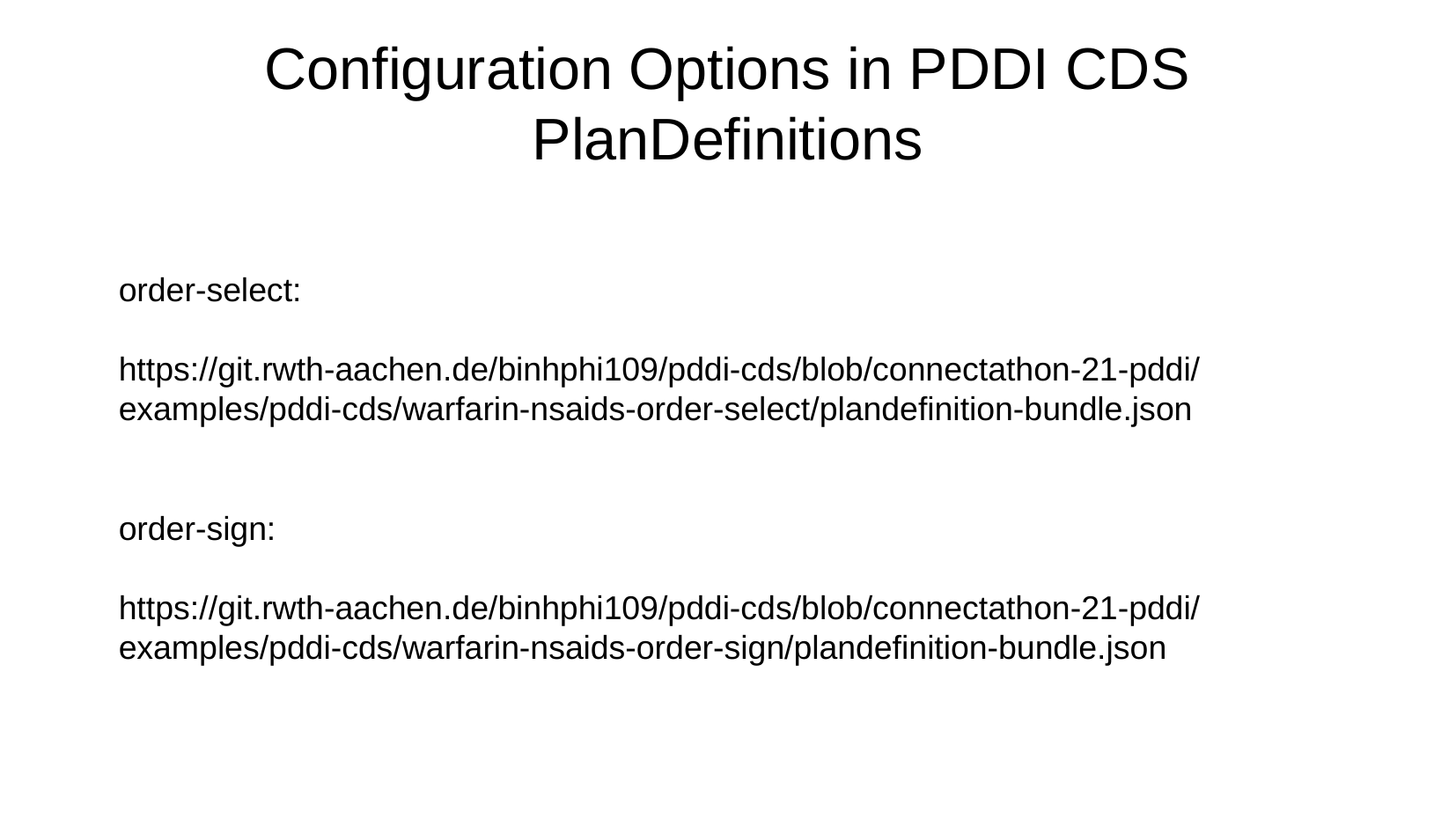

Configuration Options in PDDI CDS PlanDefinitions
order-select:

https://git.rwth-aachen.de/binhphi109/pddi-cds/blob/connectathon-21-pddi/examples/pddi-cds/warfarin-nsaids-order-select/plandefinition-bundle.json
order-sign:

https://git.rwth-aachen.de/binhphi109/pddi-cds/blob/connectathon-21-pddi/examples/pddi-cds/warfarin-nsaids-order-sign/plandefinition-bundle.json